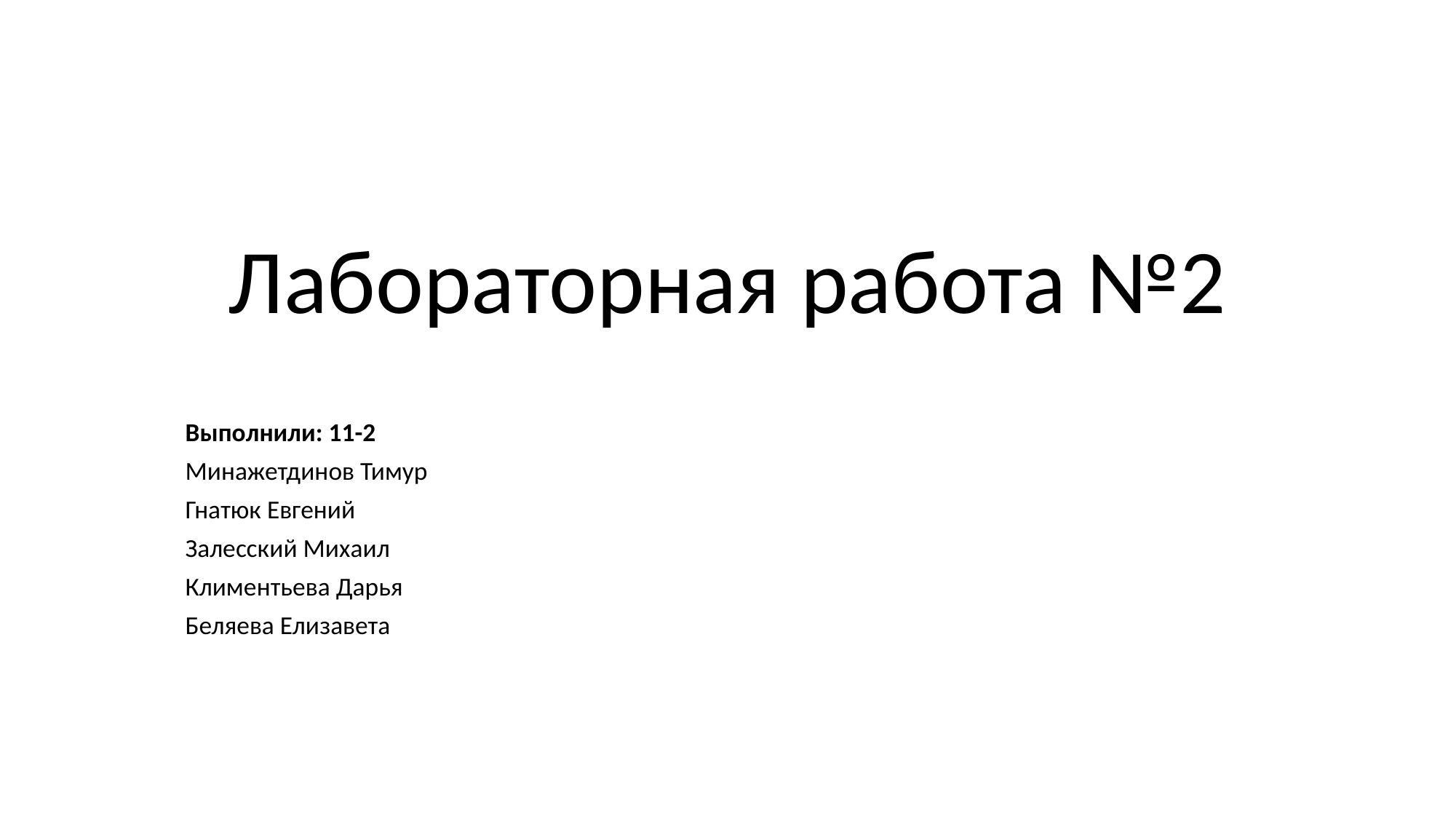

# Лабораторная работа №2
Выполнили: 11-2
Минажетдинов Тимур
Гнатюк Евгений
Залесский Михаил
Климентьева Дарья
Беляева Елизавета